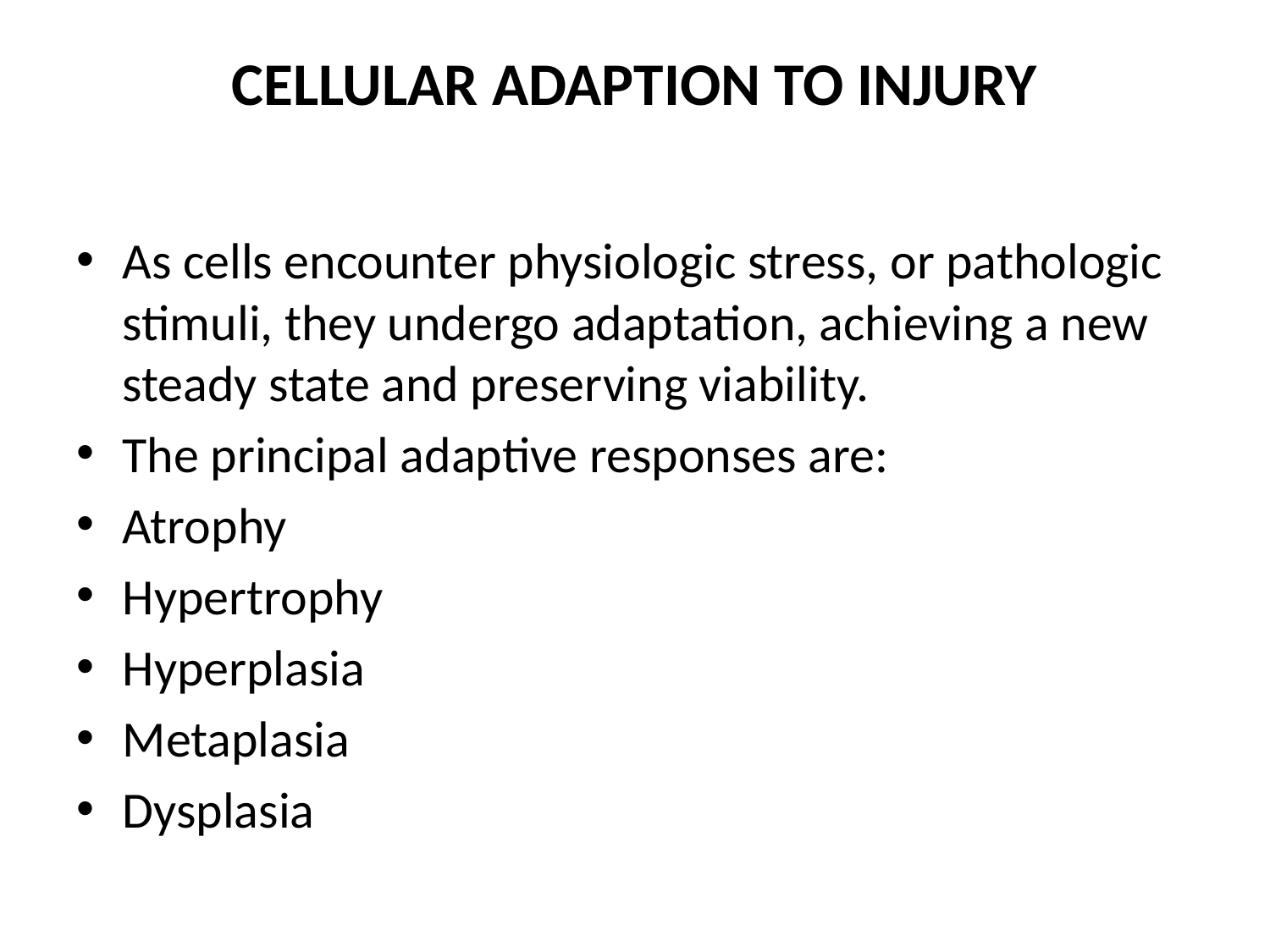

# CELLULAR ADAPTION TO INJURY
As cells encounter physiologic stress, or pathologic stimuli, they undergo adaptation, achieving a new steady state and preserving viability.
The principal adaptive responses are:
Atrophy
Hypertrophy
Hyperplasia
Metaplasia
Dysplasia